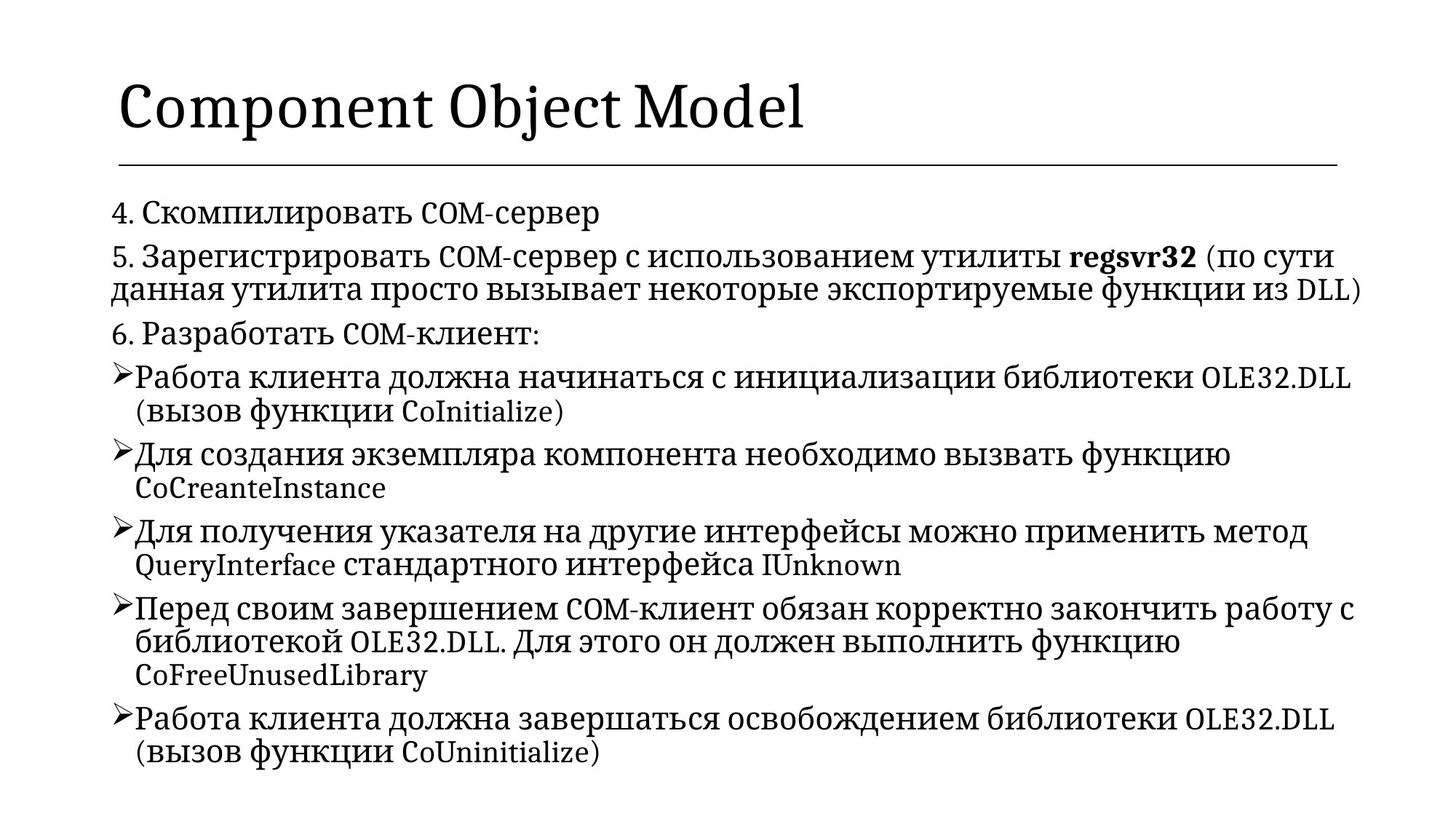

| Component Object Model |
| --- |
4. Скомпилировать COM-сервер
5. Зарегистрировать COM-сервер с использованием утилиты regsvr32 (по сути данная утилита просто вызывает некоторые экспортируемые функции из DLL)
6. Разработать COM-клиент:
Работа клиента должна начинаться с инициализации библиотеки OLE32.DLL (вызов функции CoInitialize)
Для создания экземпляра компонента необходимо вызвать функцию CoCreanteInstance
Для получения указателя на другие интерфейсы можно применить метод QueryInterface стандартного интерфейса IUnknown
Перед своим завершением COM-клиент обязан корректно закончить работу с библиотекой OLE32.DLL. Для этого он должен выполнить функцию CoFreeUnusedLibrary
Работа клиента должна завершаться освобождением библиотеки OLE32.DLL (вызов функции CoUninitialize)